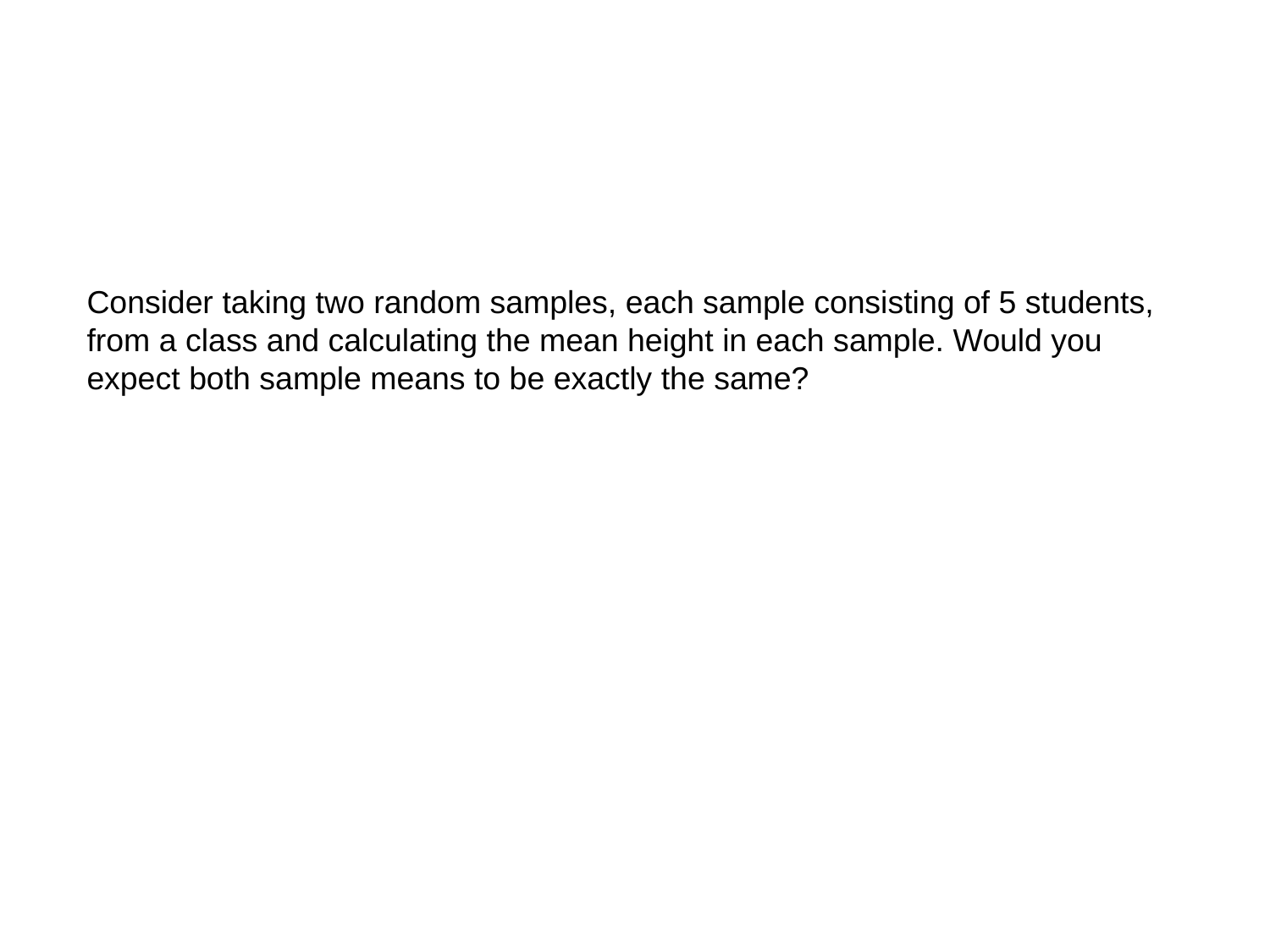

#
Consider taking two random samples, each sample consisting of 5 students,
from a class and calculating the mean height in each sample. Would you expect both sample means to be exactly the same?